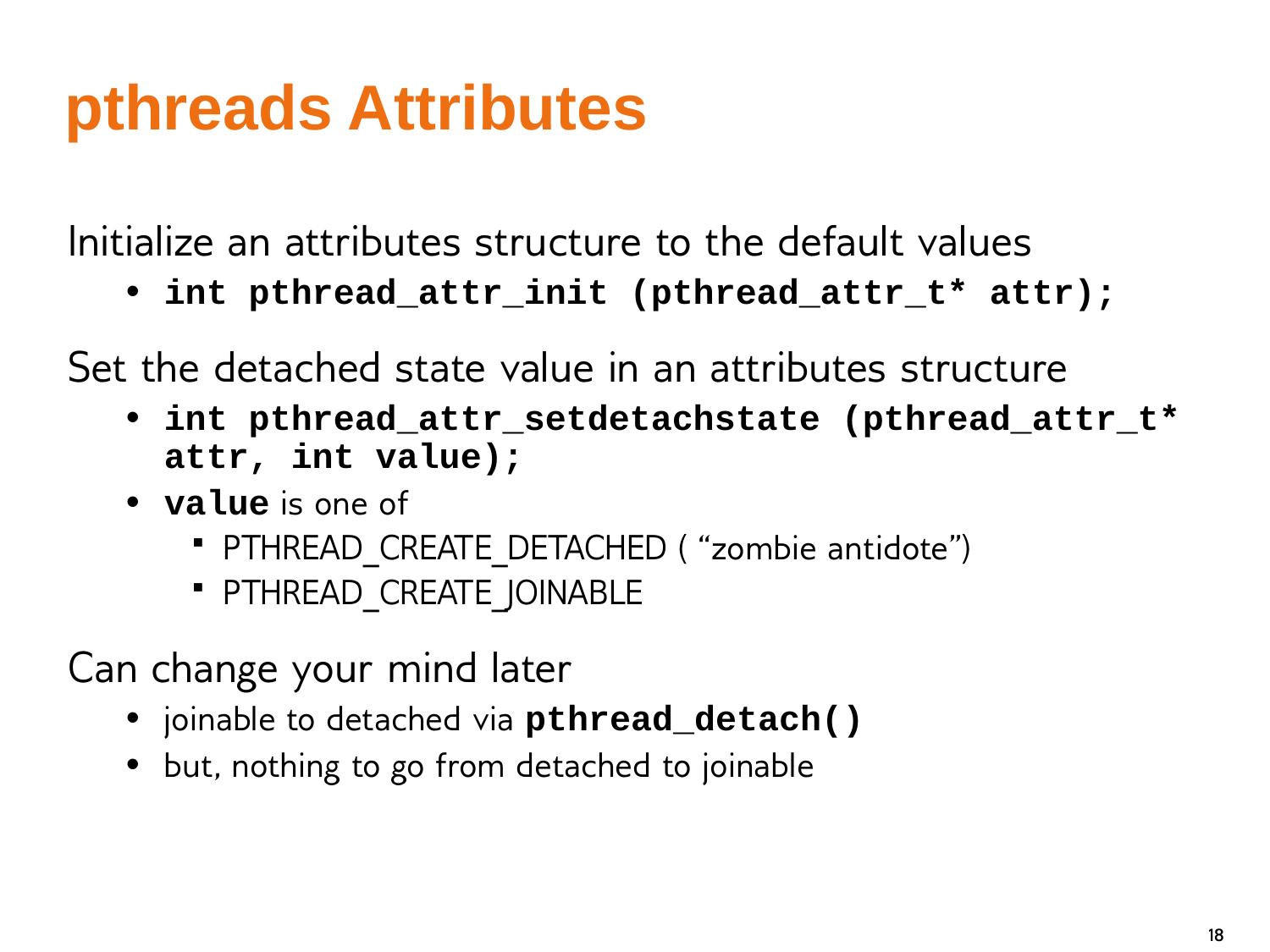

# pthreads Attributes
Initialize an attributes structure to the default values
int pthread_attr_init (pthread_attr_t* attr);
Set the detached state value in an attributes structure
int pthread_attr_setdetachstate (pthread_attr_t* attr, int value);
value is one of
PTHREAD_CREATE_DETACHED ( “zombie antidote”)
PTHREAD_CREATE_JOINABLE
Can change your mind later
joinable to detached via pthread_detach()
but, nothing to go from detached to joinable